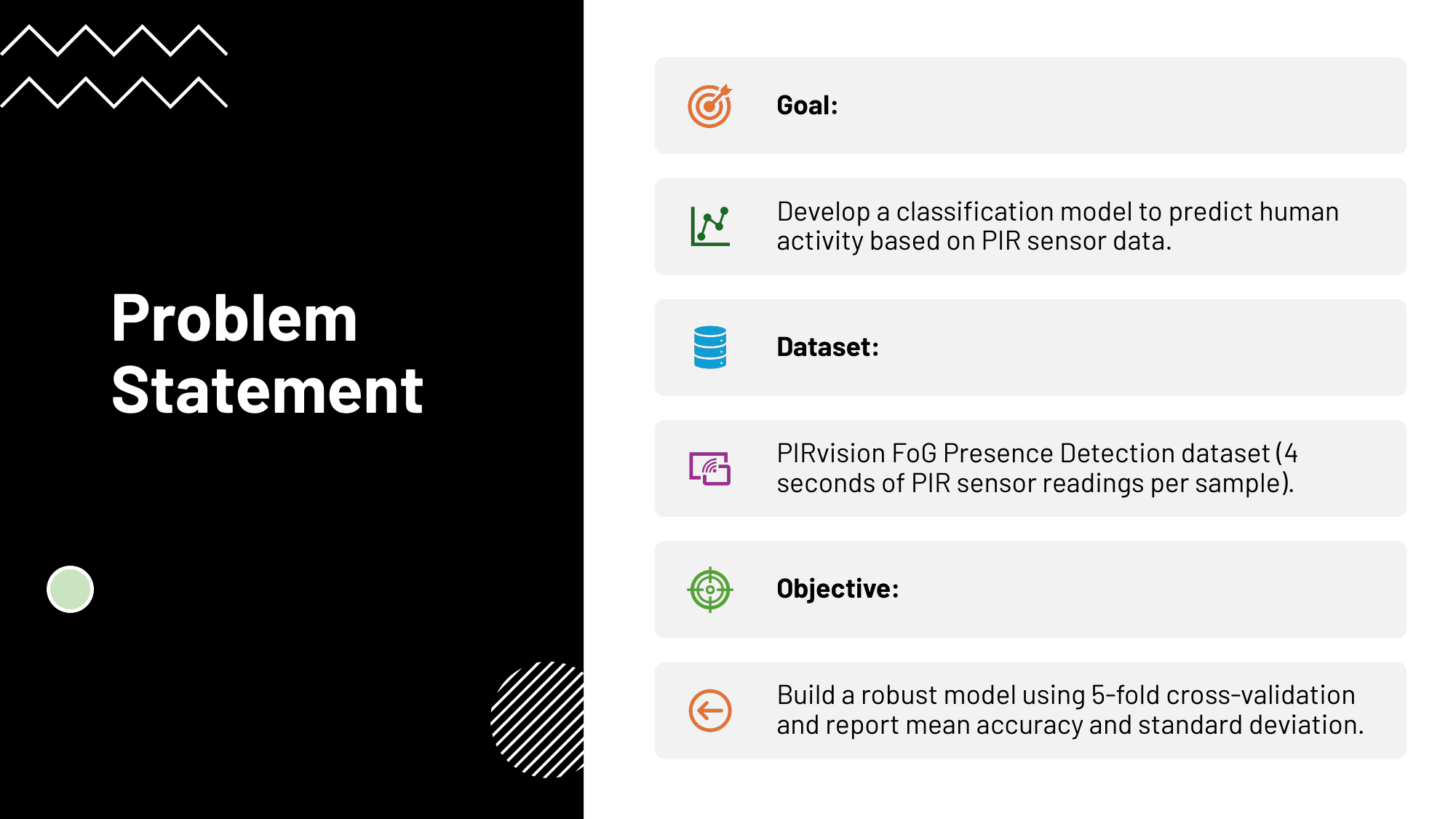

Goal:
Develop a classification model to predict human activity based on PIR sensor data.
Dataset:
PIRvision FoG Presence Detection dataset (4 seconds of PIR sensor readings per sample).
Objective:
Build a robust model using 5-fold cross-validation and report mean accuracy and standard deviation.
# Problem Statement